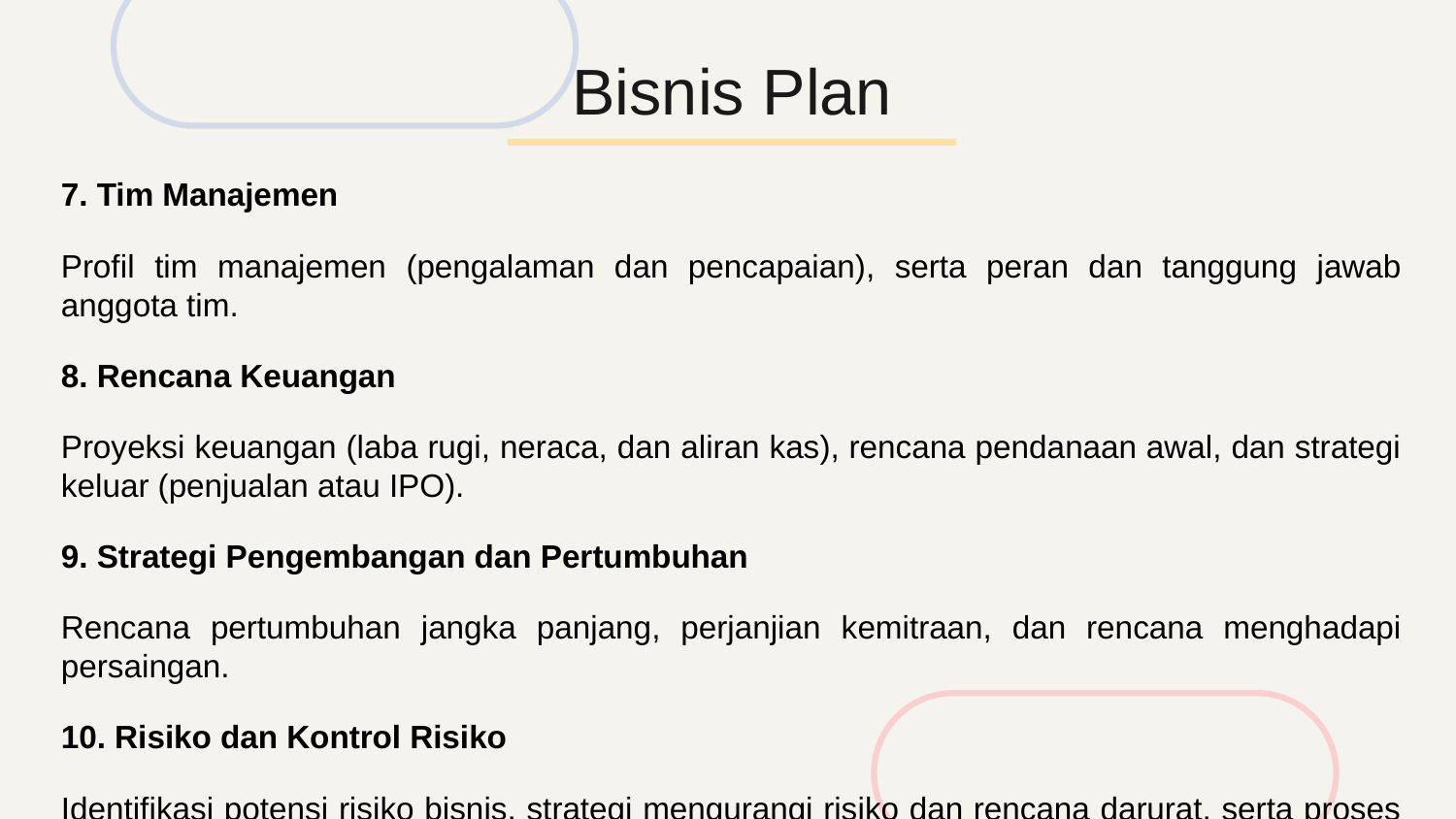

# Bisnis Plan
7. Tim Manajemen
Profil tim manajemen (pengalaman dan pencapaian), serta peran dan tanggung jawab anggota tim.
8. Rencana Keuangan
Proyeksi keuangan (laba rugi, neraca, dan aliran kas), rencana pendanaan awal, dan strategi keluar (penjualan atau IPO).
9. Strategi Pengembangan dan Pertumbuhan
Rencana pertumbuhan jangka panjang, perjanjian kemitraan, dan rencana menghadapi persaingan.
10. Risiko dan Kontrol Risiko
Identifikasi potensi risiko bisnis, strategi mengurangi risiko dan rencana darurat, serta proses pemantauan dan pengendalian untuk mengelola risiko.